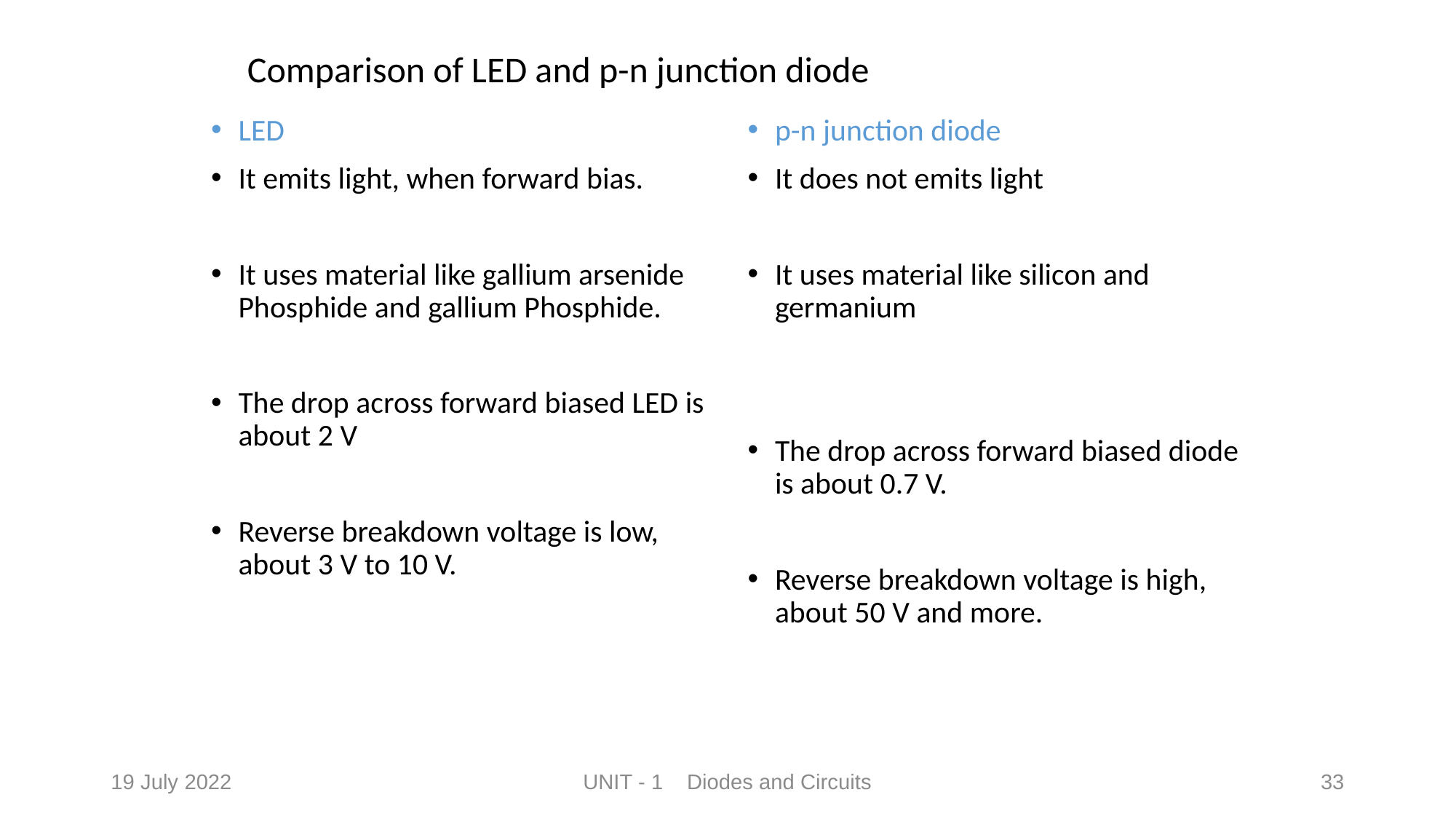

# Comparison of LED and p-n junction diode
LED
It emits light, when forward bias.

It uses material like gallium arsenide Phosphide and gallium Phosphide.

The drop across forward biased LED is about 2 V

Reverse breakdown voltage is low, about 3 V to 10 V.
p-n junction diode
It does not emits light

It uses material like silicon and germanium

The drop across forward biased diode is about 0.7 V.

Reverse breakdown voltage is high, about 50 V and more.
19 July 2022
UNIT - 1    Diodes and Circuits
33